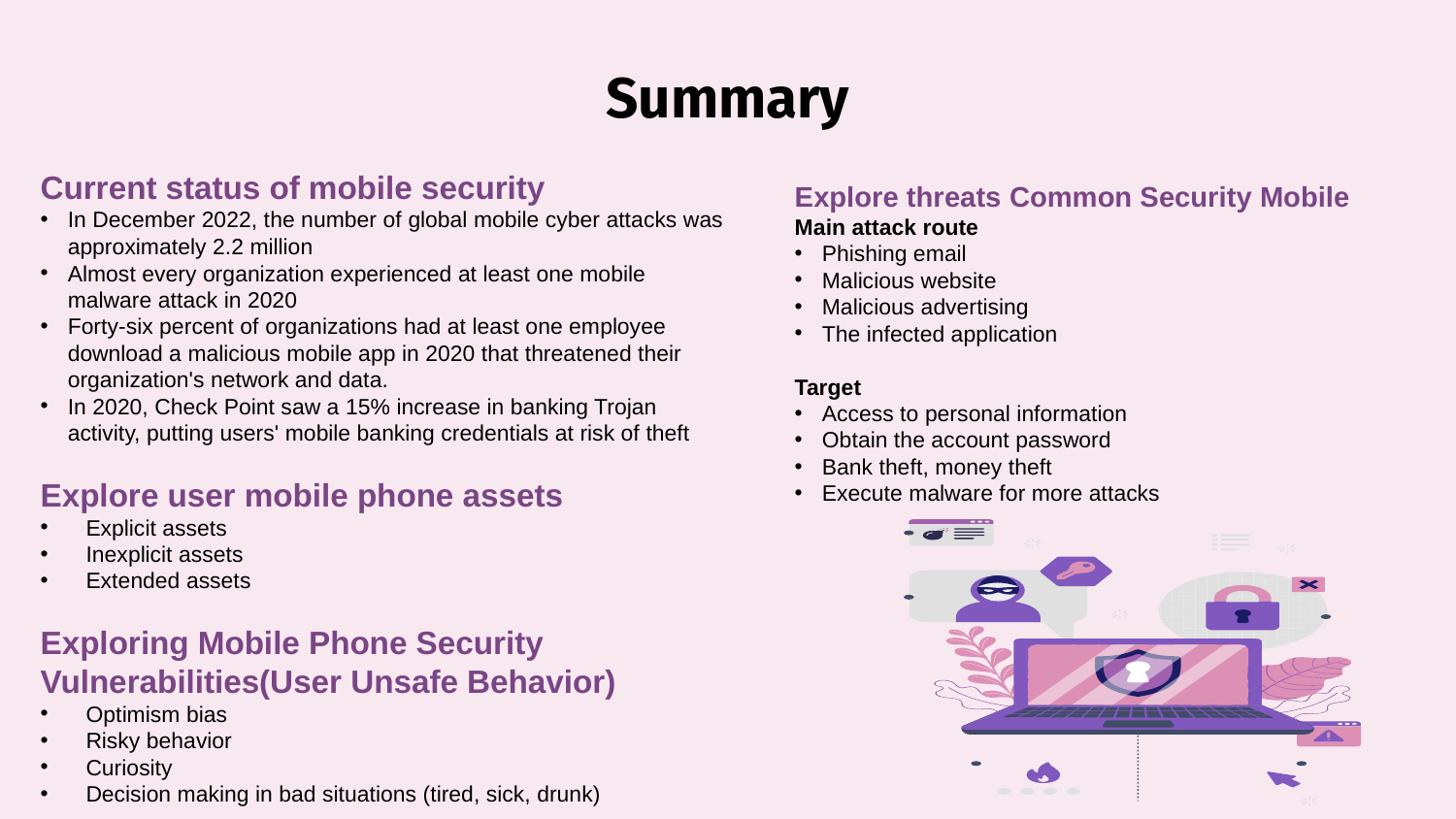

# Summary
Current status of mobile security
In December 2022, the number of global mobile cyber attacks was approximately 2.2 million
Almost every organization experienced at least one mobile malware attack in 2020
Forty-six percent of organizations had at least one employee download a malicious mobile app in 2020 that threatened their organization's network and data.
In 2020, Check Point saw a 15% increase in banking Trojan activity, putting users' mobile banking credentials at risk of theft

Explore user mobile phone assets
Explicit assets
Inexplicit assets
Extended assets

Exploring Mobile Phone Security Vulnerabilities(User Unsafe Behavior)
Optimism bias
Risky behavior
Curiosity
Decision making in bad situations (tired, sick, drunk)
Explore threats Common Security Mobile
Main attack route
Phishing email
Malicious website
Malicious advertising
The infected application

Target
Access to personal information
Obtain the account password
Bank theft, money theft
Execute malware for more attacks